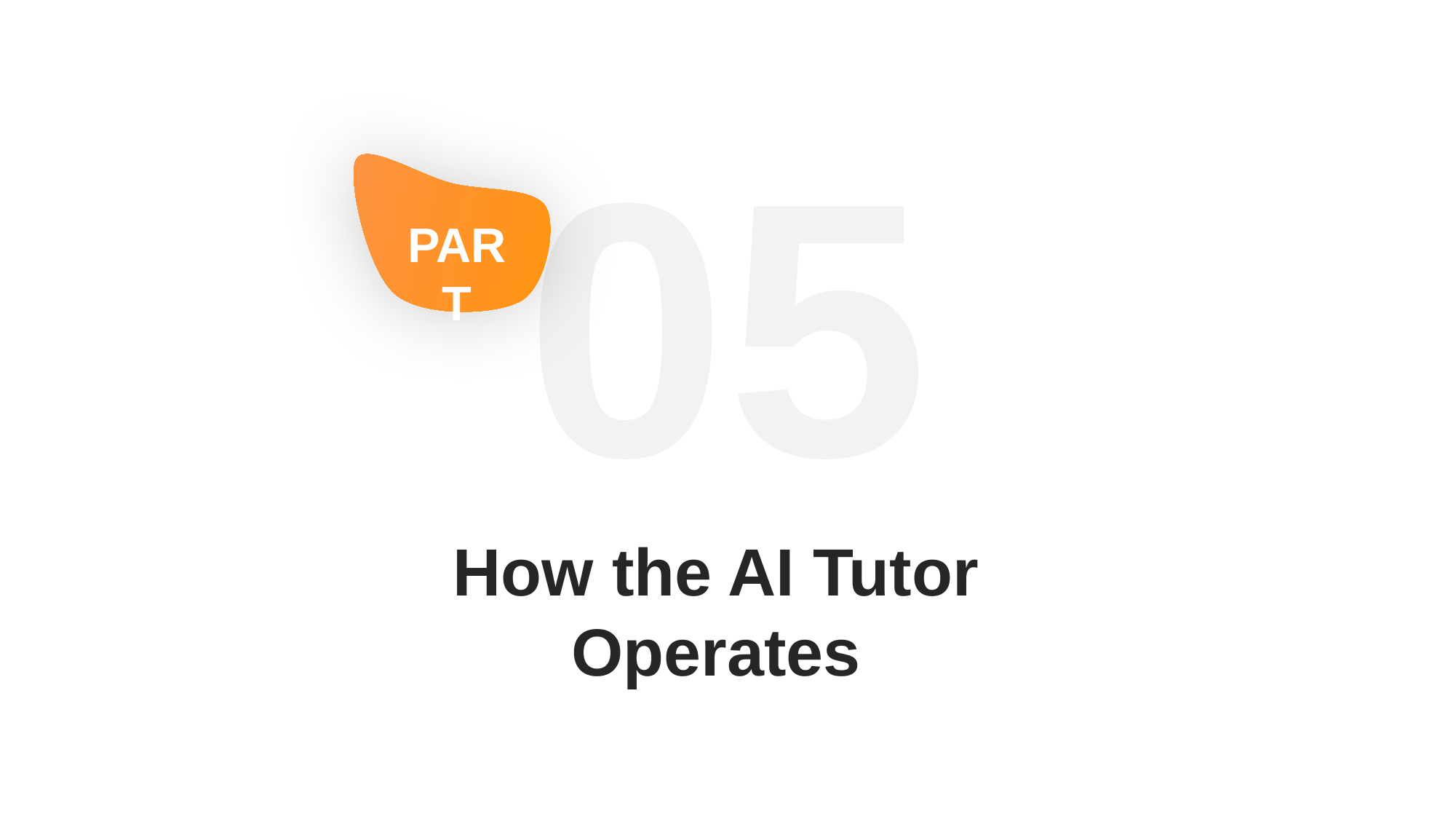

05

PART
How the AI Tutor Operates